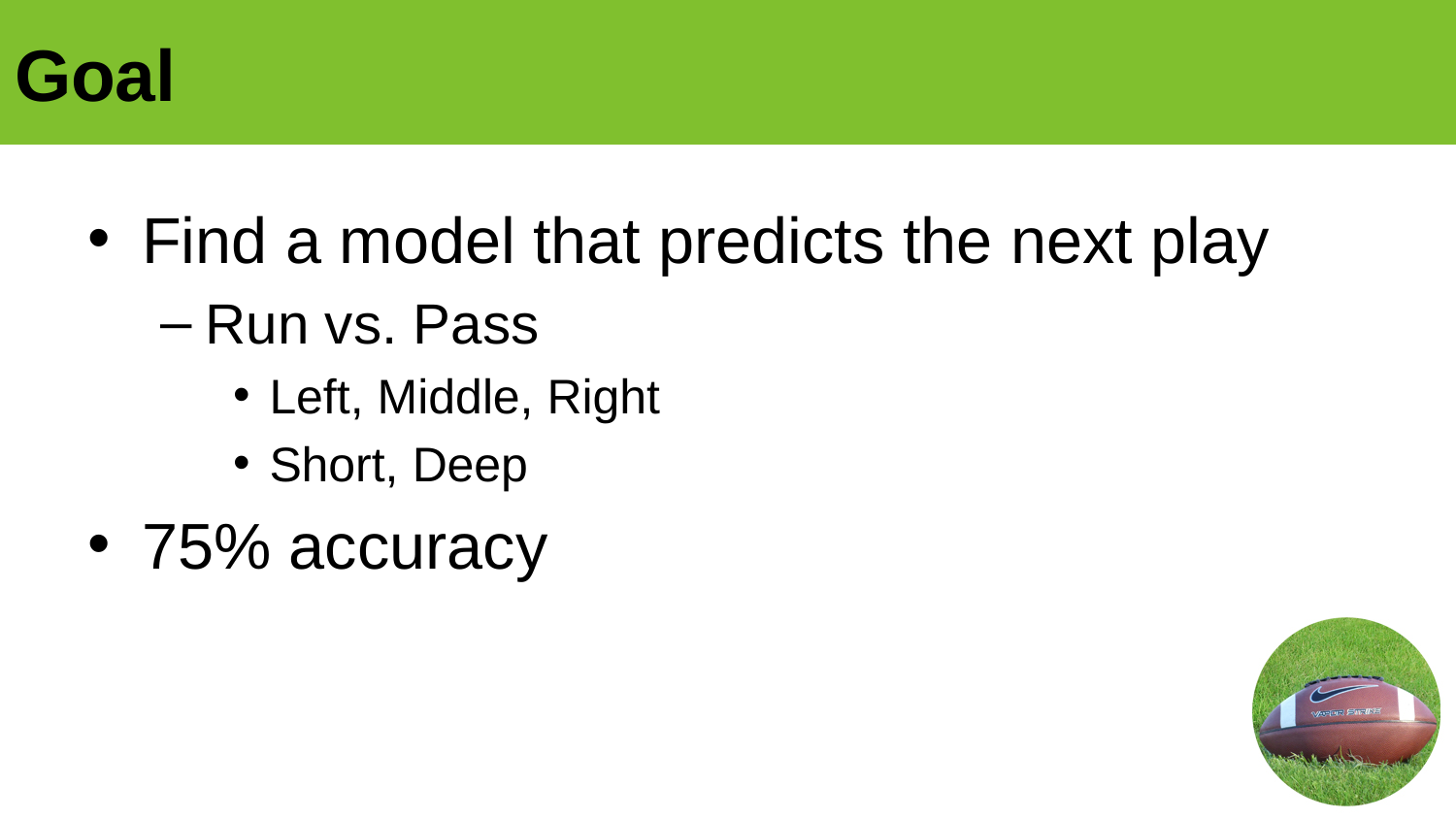

# Goal
Find a model that predicts the next play
Run vs. Pass
Left, Middle, Right
Short, Deep
75% accuracy